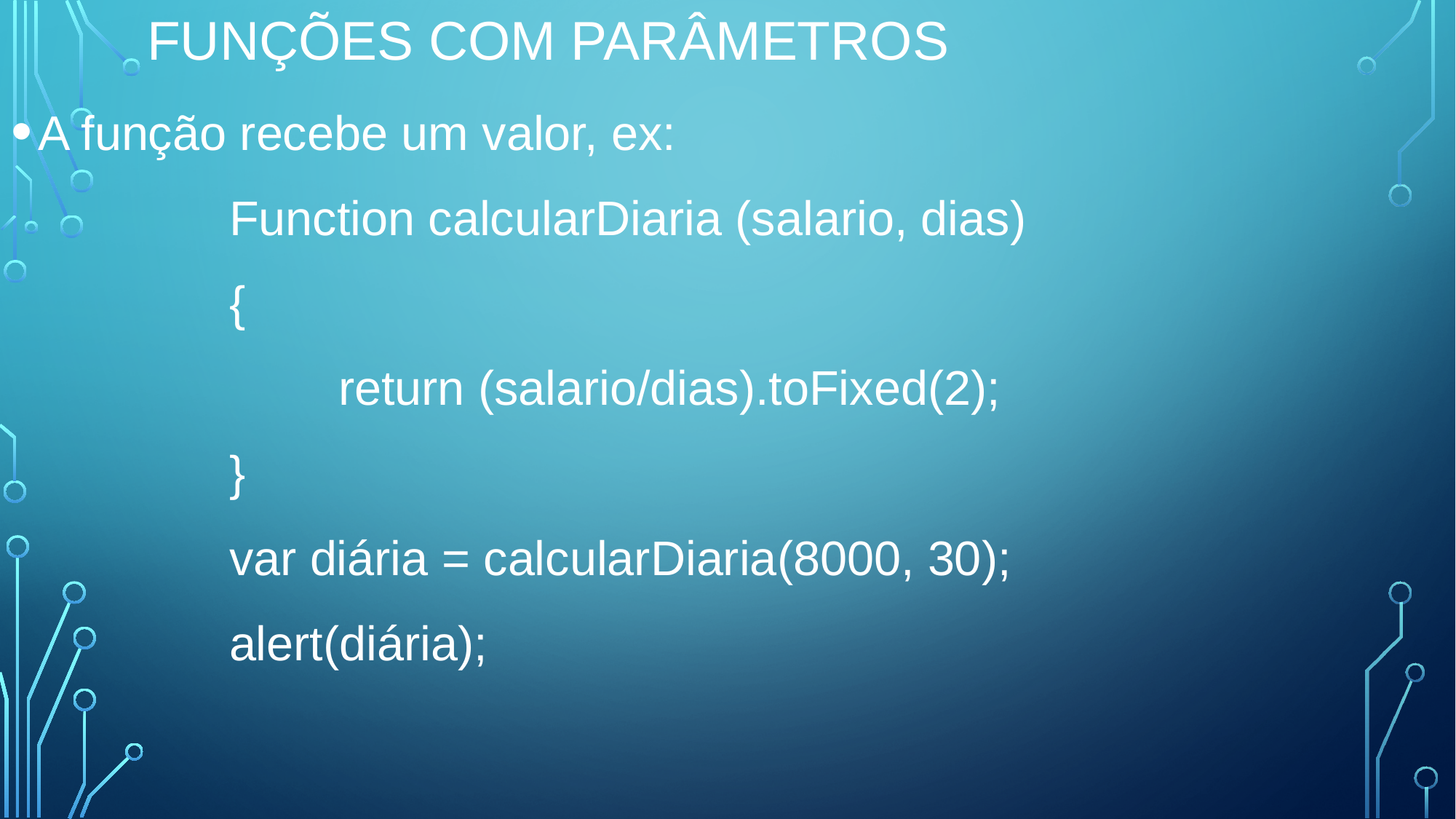

# Funções com parâmetros
A função recebe um valor, ex:
		Function calcularDiaria (salario, dias)
		{
			return (salario/dias).toFixed(2);
		}
		var diária = calcularDiaria(8000, 30);
		alert(diária);